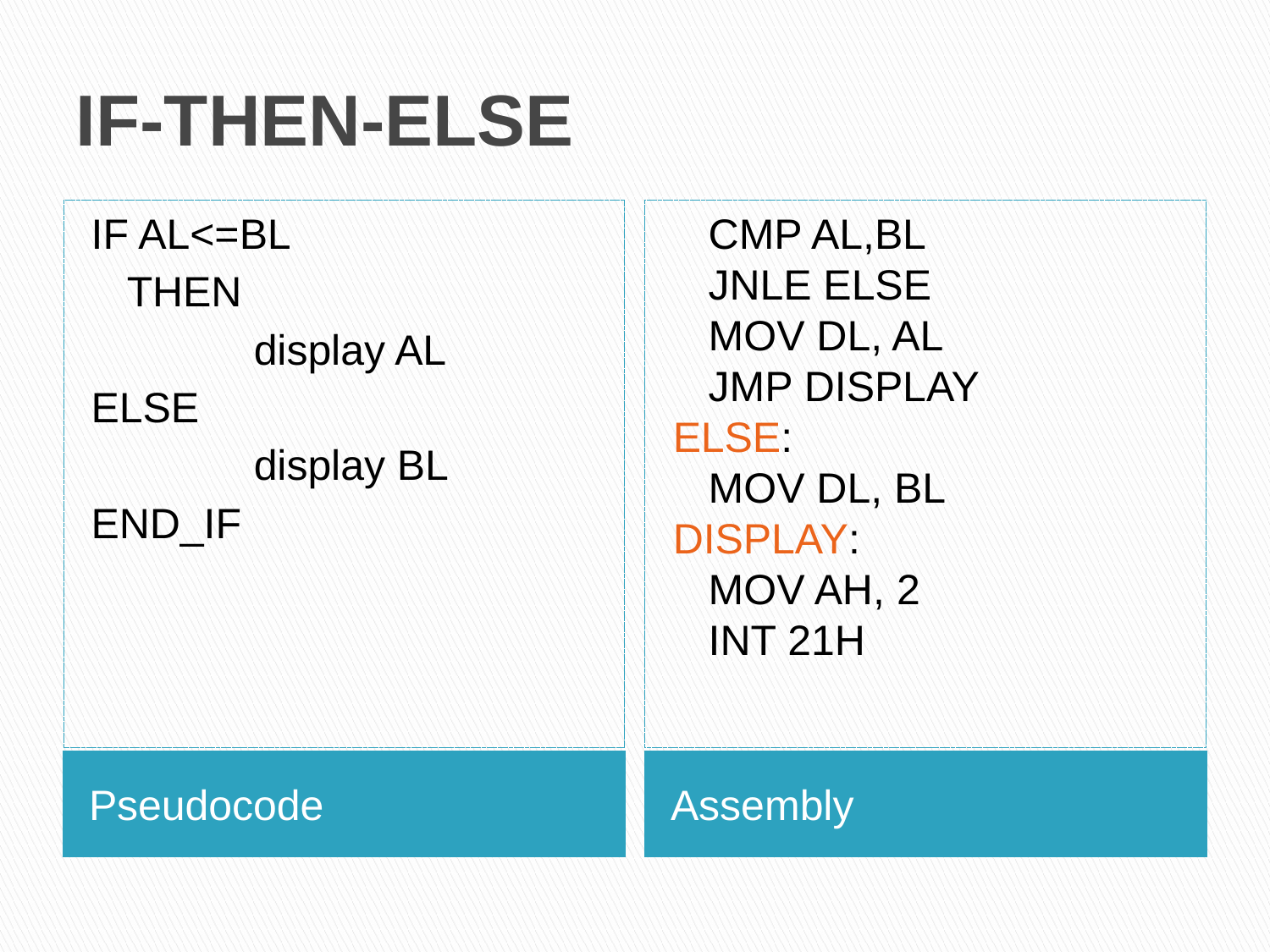

# IF-THEN-ELSE
IF AL<=BL
	THEN
		display AL
ELSE
		display BL
END_IF

	CMP AL,BL
	JNLE ELSE
	MOV DL, AL
	JMP DISPLAY
ELSE:
	MOV DL, BL
DISPLAY:
	MOV AH, 2
	INT 21H
Pseudocode
Assembly